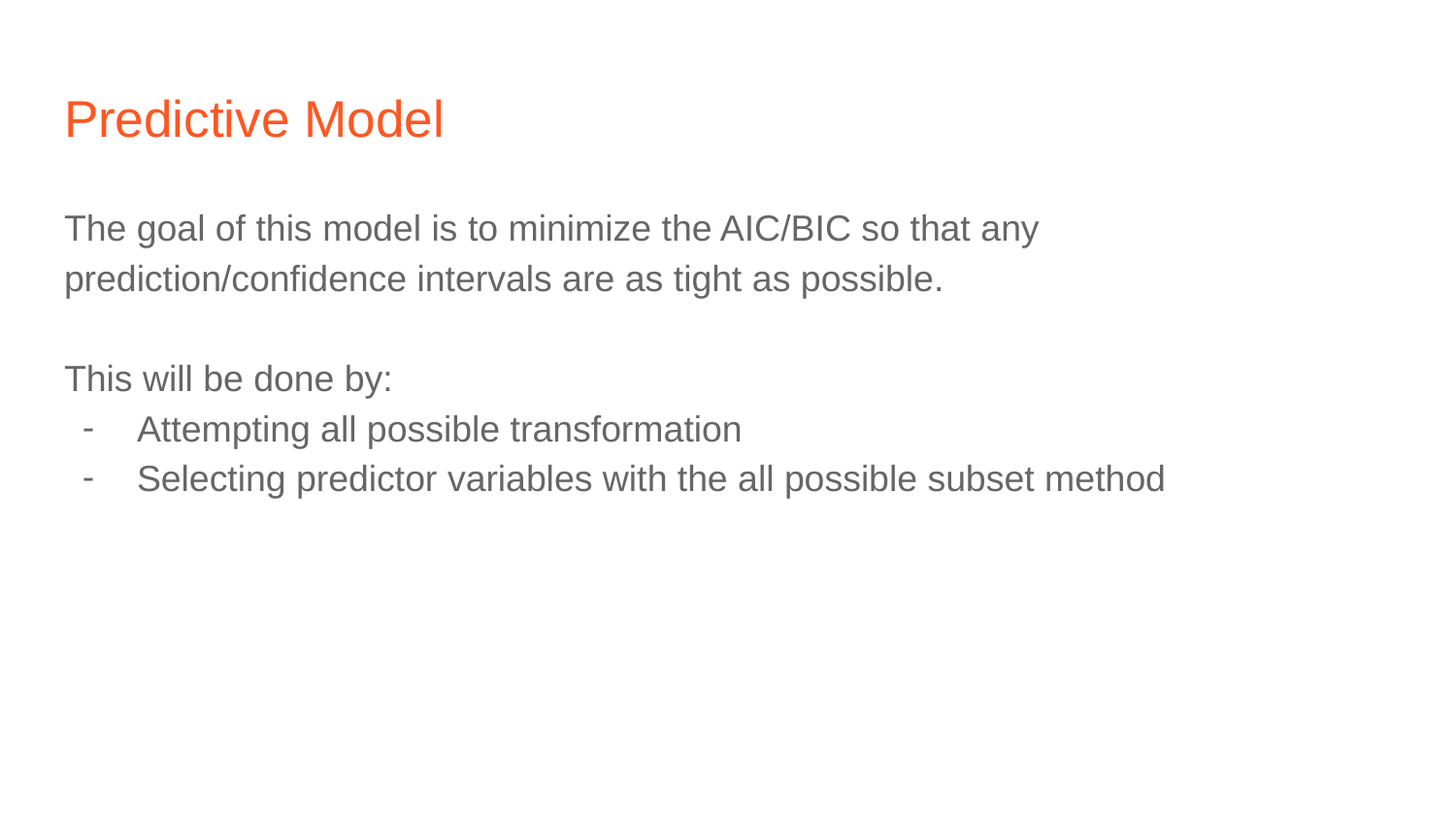

# Predictive Model
The goal of this model is to minimize the AIC/BIC so that any prediction/confidence intervals are as tight as possible.

This will be done by:
Attempting all possible transformation
Selecting predictor variables with the all possible subset method